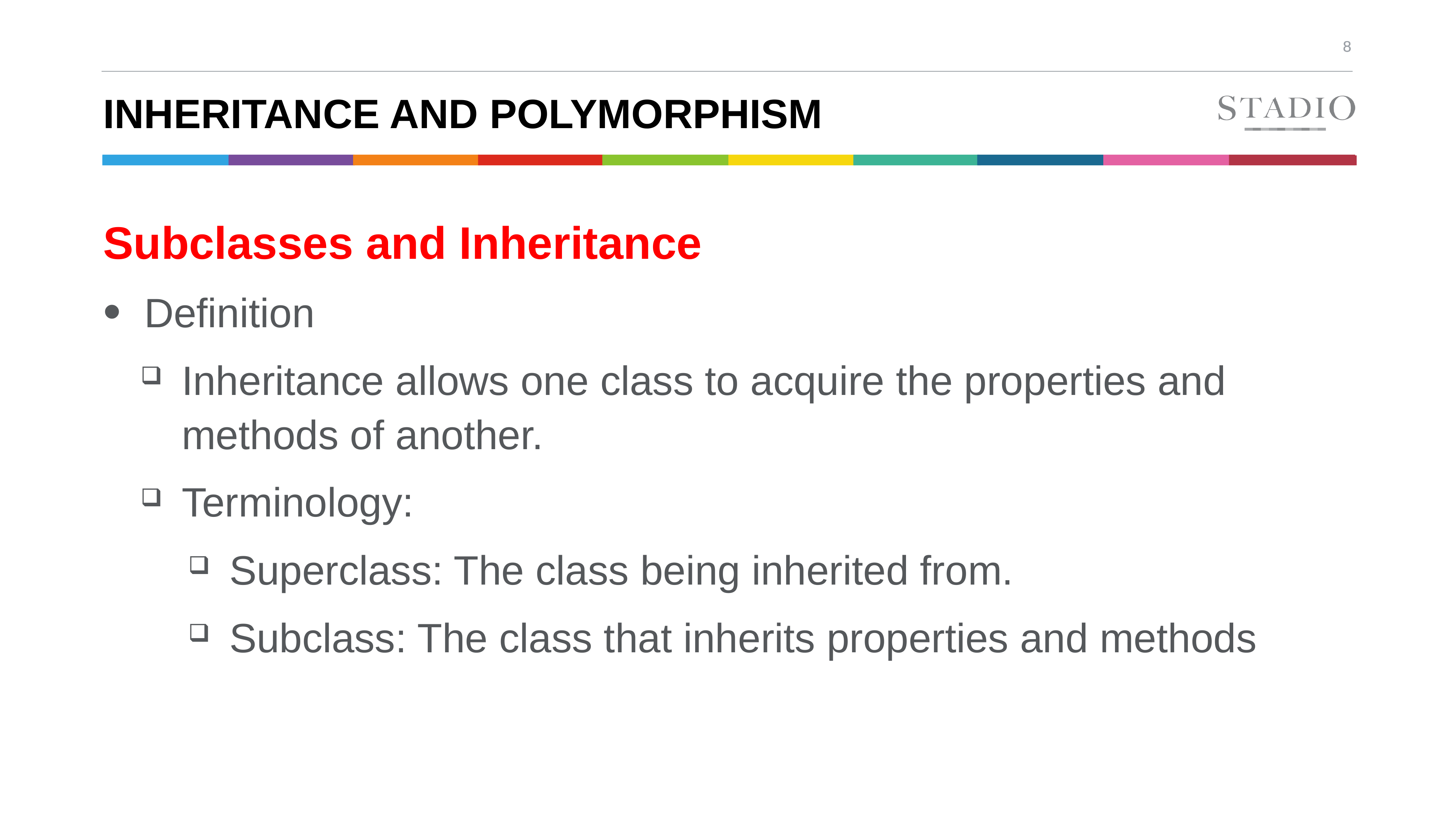

# Inheritance and polymorphism

Subclasses and Inheritance
Definition
Inheritance allows one class to acquire the properties and methods of another.
Terminology:
Superclass: The class being inherited from.
Subclass: The class that inherits properties and methods